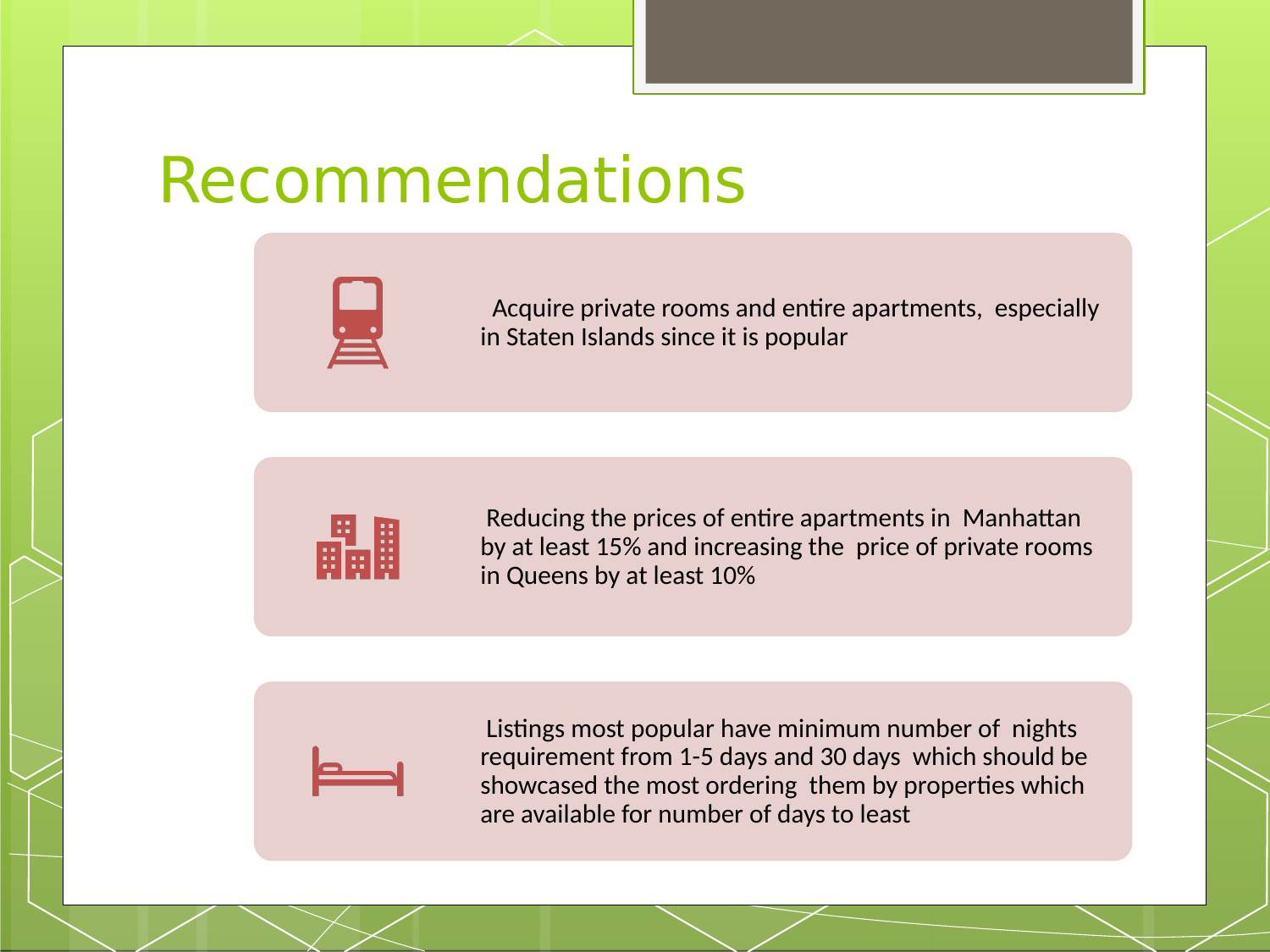

# Recommendations
  Acquire private rooms and entire apartments,  especially in Staten Islands since it is popular
 Reducing the prices of entire apartments in  Manhattan by at least 15% and increasing the  price of private rooms in Queens by at least 10%
 Listings most popular have minimum number of  nights requirement from 1-5 days and 30 days  which should be showcased the most ordering  them by properties which are available for number of days to least